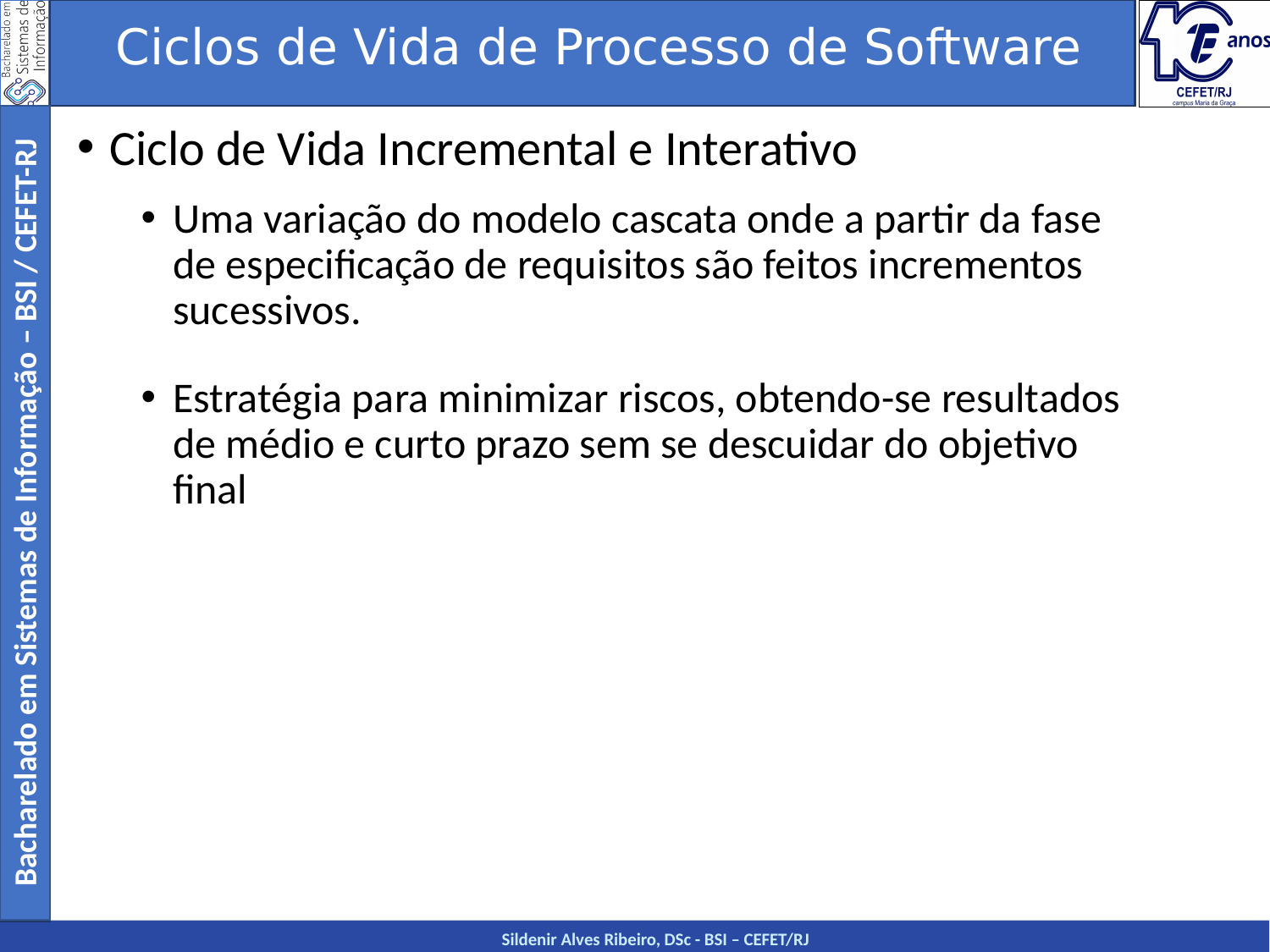

Ciclos de Vida de Processo de Software
Ciclo de Vida Incremental e Interativo
Uma variação do modelo cascata onde a partir da fase de especificação de requisitos são feitos incrementos sucessivos.
Estratégia para minimizar riscos, obtendo-se resultados de médio e curto prazo sem se descuidar do objetivo final